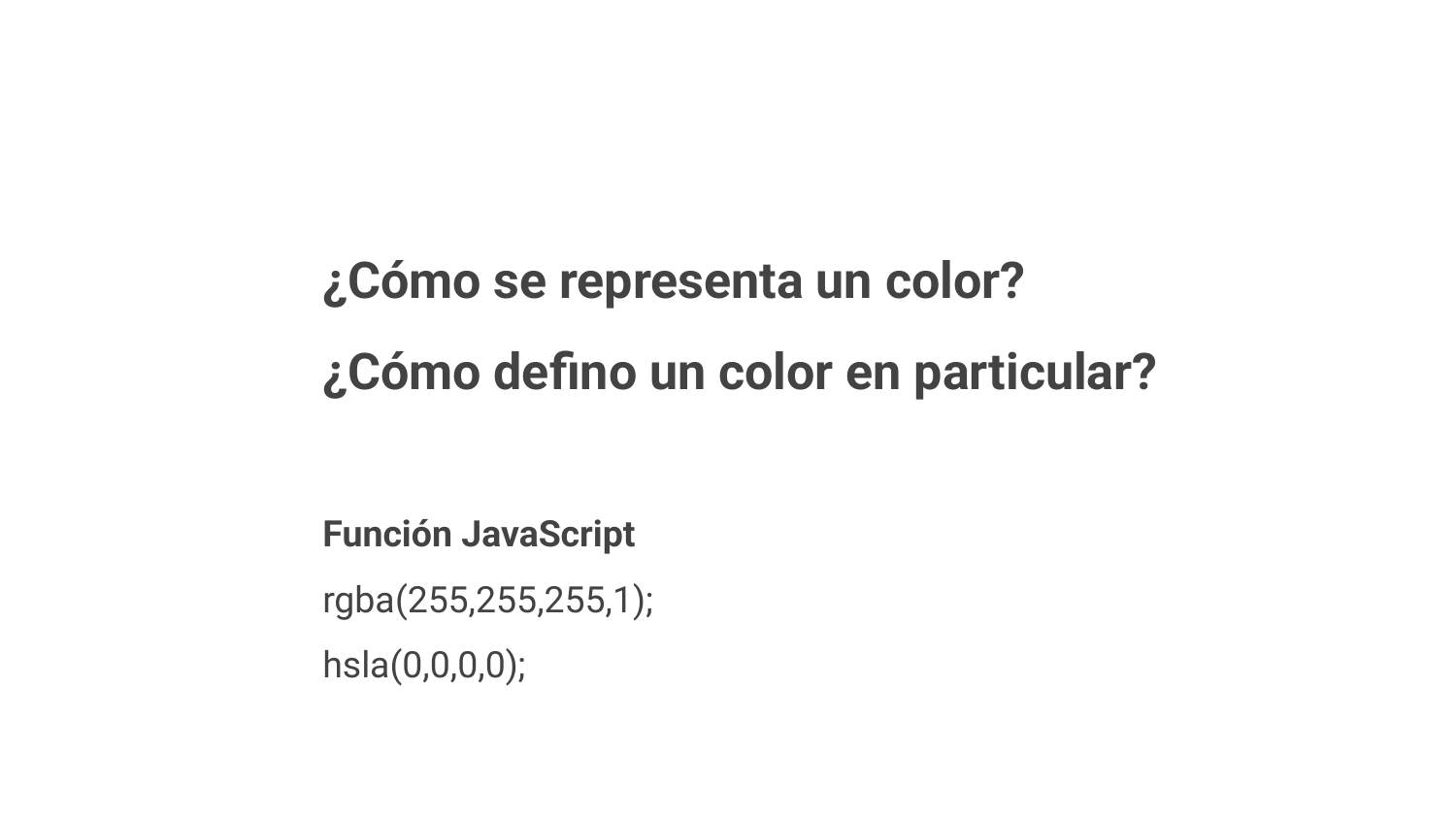

¿Cómo se representa un color?
¿Cómo defino un color en particular?
Función JavaScript
rgba(255,255,255,1);
hsla(0,0,0,0);